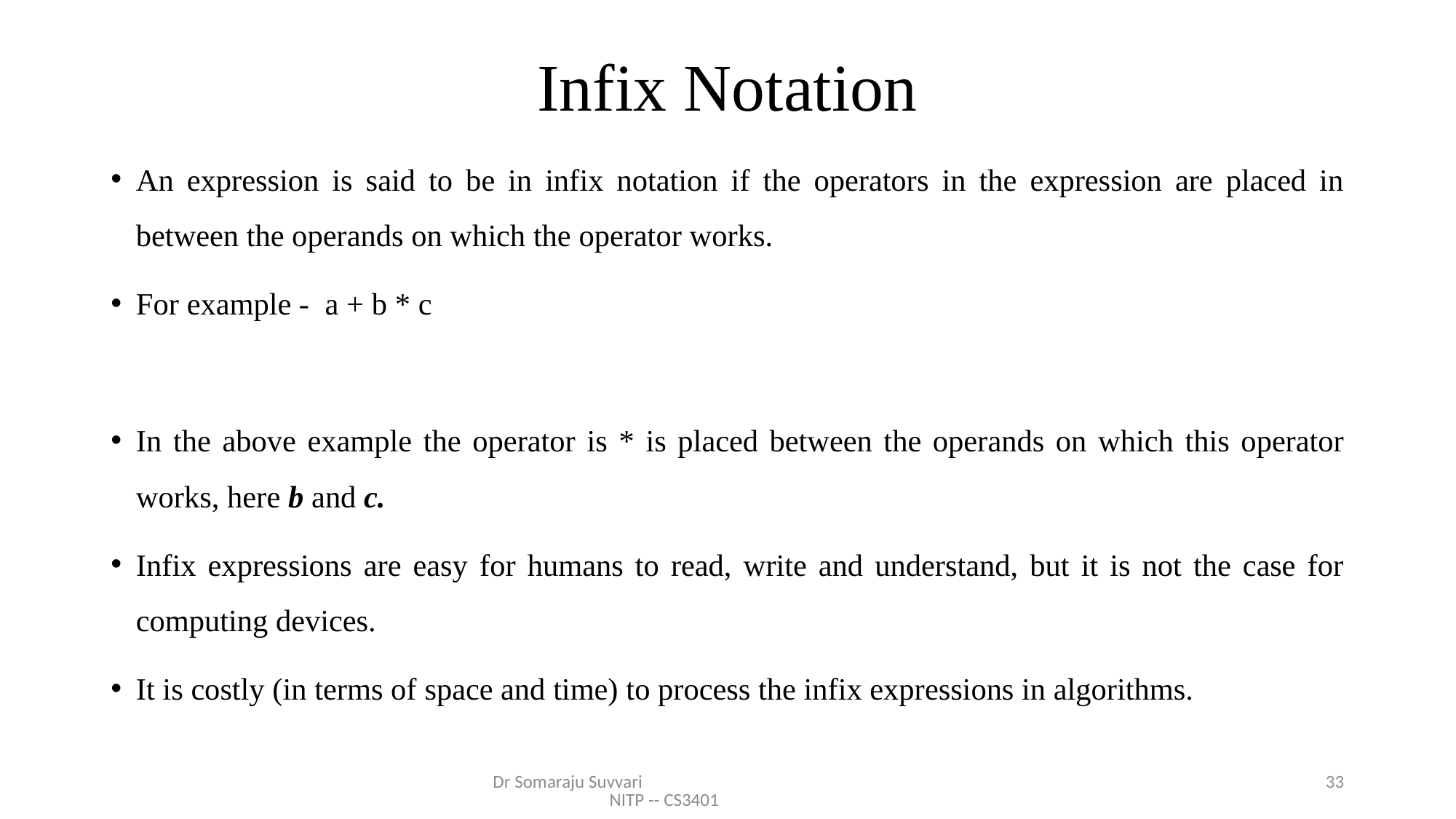

# Infix Notation
An expression is said to be in infix notation if the operators in the expression are placed in between the operands on which the operator works.
For example -  a + b * c

In the above example the operator is * is placed between the operands on which this operator works, here b and c.
Infix expressions are easy for humans to read, write and understand, but it is not the case for computing devices.
It is costly (in terms of space and time) to process the infix expressions in algorithms.

Dr Somaraju Suvvari                                                                                                        NITP -- CS3401
33